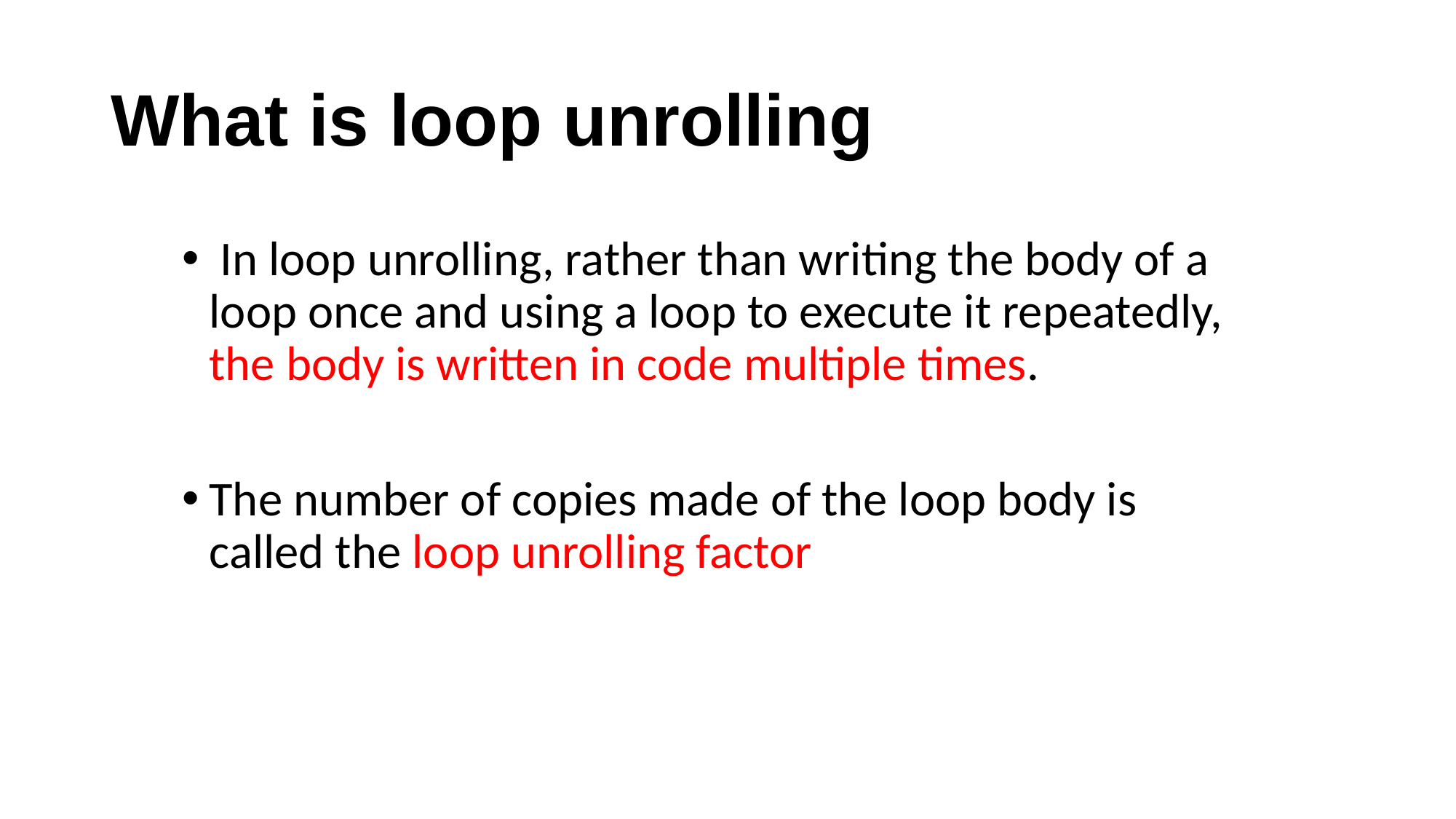

# What is loop unrolling
 In loop unrolling, rather than writing the body of a loop once and using a loop to execute it repeatedly, the body is written in code multiple times.

The number of copies made of the loop body is called the loop unrolling factor